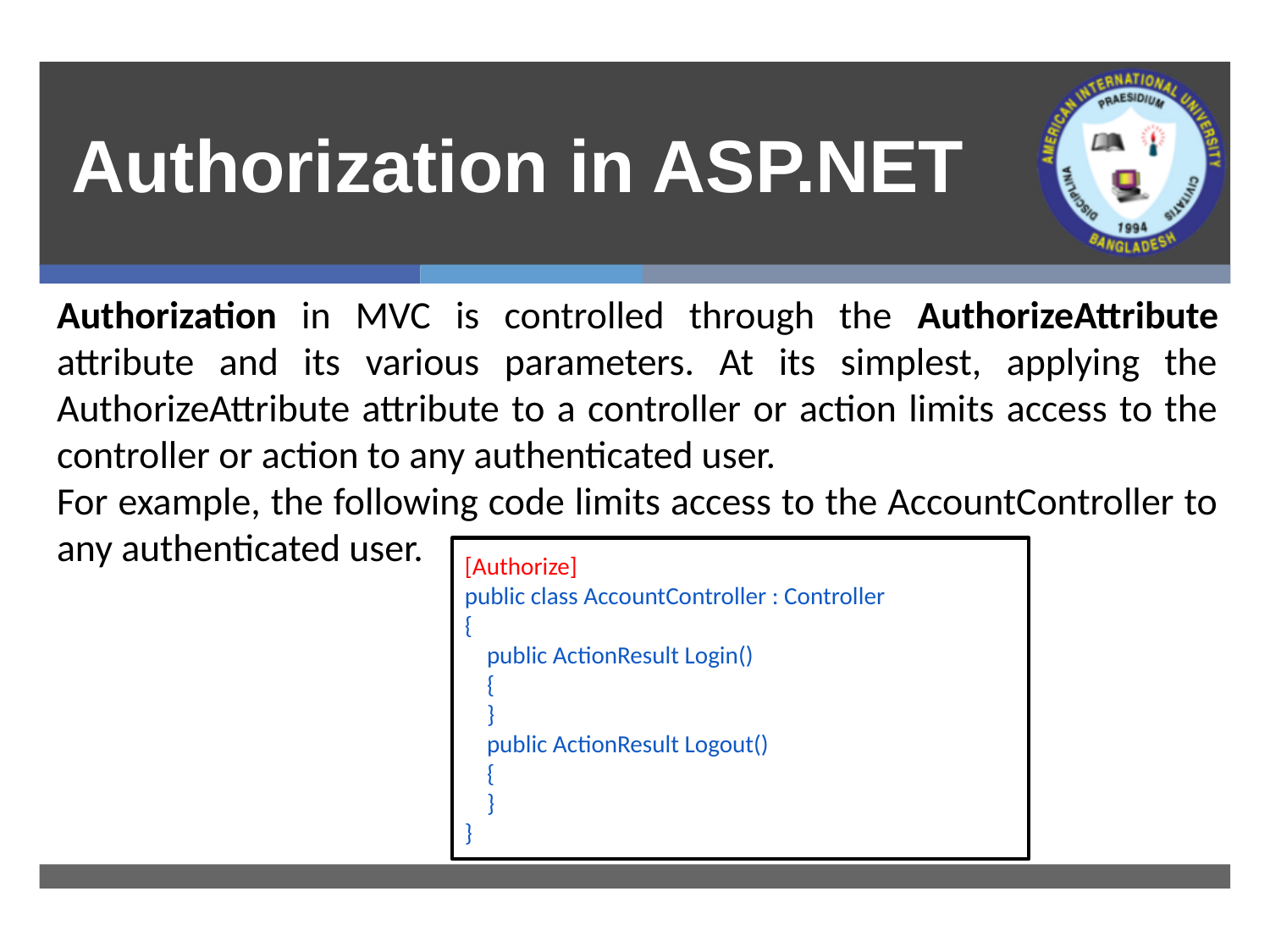

# Authorization in ASP.NET
Authorization in MVC is controlled through the AuthorizeAttribute attribute and its various parameters. At its simplest, applying the AuthorizeAttribute attribute to a controller or action limits access to the controller or action to any authenticated user.
For example, the following code limits access to the AccountController to any authenticated user.
[Authorize]
public class AccountController : Controller
{
    public ActionResult Login()
    {
    }
    public ActionResult Logout()
    {
    }
}